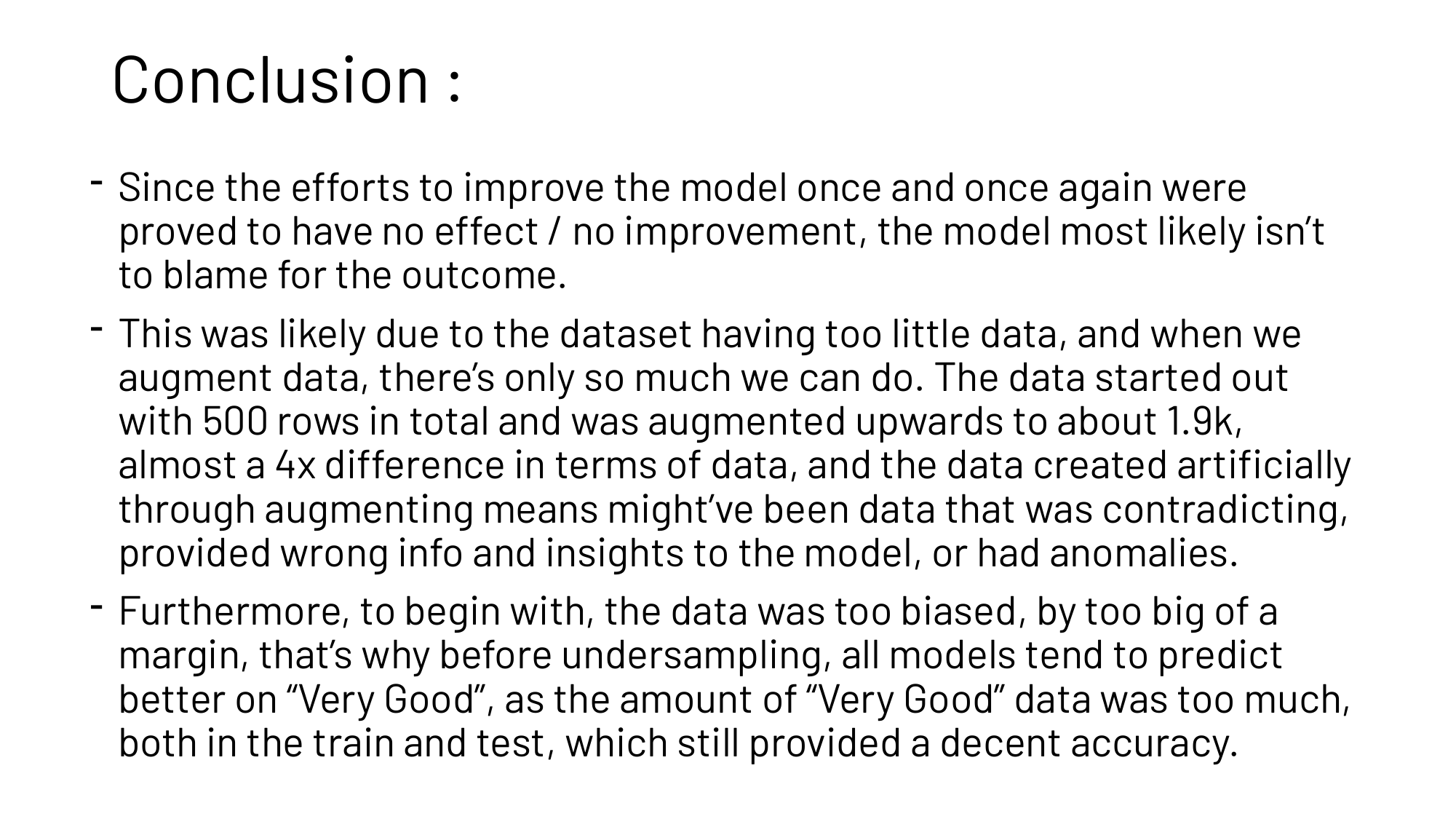

# Conclusion :
Since the efforts to improve the model once and once again were proved to have no effect / no improvement, the model most likely isn’t to blame for the outcome.
This was likely due to the dataset having too little data, and when we augment data, there’s only so much we can do. The data started out with 500 rows in total and was augmented upwards to about 1.9k, almost a 4x difference in terms of data, and the data created artificially through augmenting means might’ve been data that was contradicting, provided wrong info and insights to the model, or had anomalies.
Furthermore, to begin with, the data was too biased, by too big of a margin, that’s why before undersampling, all models tend to predict better on “Very Good”, as the amount of “Very Good” data was too much, both in the train and test, which still provided a decent accuracy.